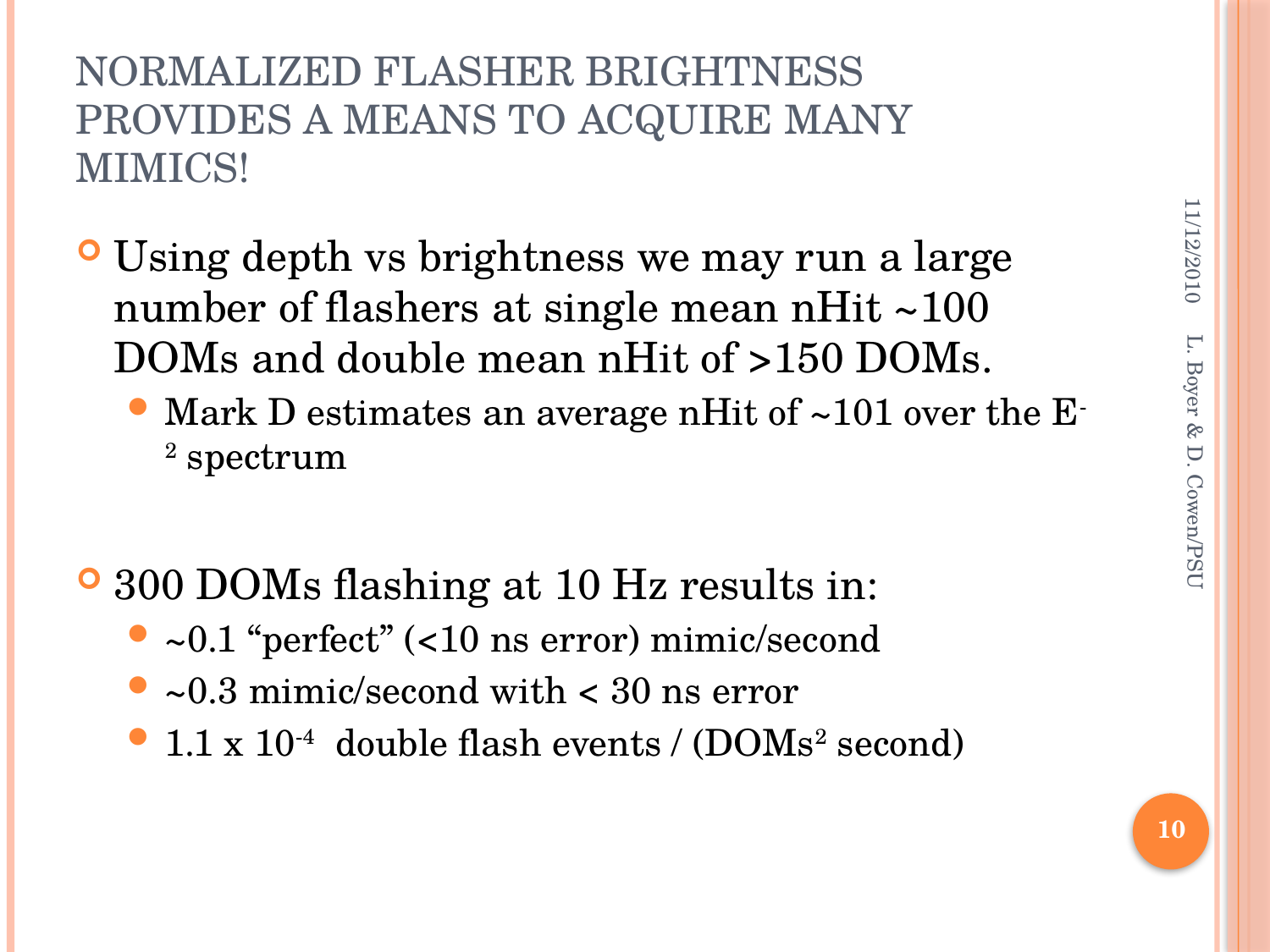

# Normalized flasher brightness provides a means to acquire many mimics!
11/12/2010
Using depth vs brightness we may run a large number of flashers at single mean nHit ~100 DOMs and double mean nHit of >150 DOMs.
Mark D estimates an average nHit of ~101 over the E-2 spectrum

300 DOMs flashing at 10 Hz results in:
~0.1 “perfect” (<10 ns error) mimic/second
~0.3 mimic/second with < 30 ns error
1.1 x 10-4  double flash events / (DOMs2 second)
L. Boyer & D. Cowen/PSU
10